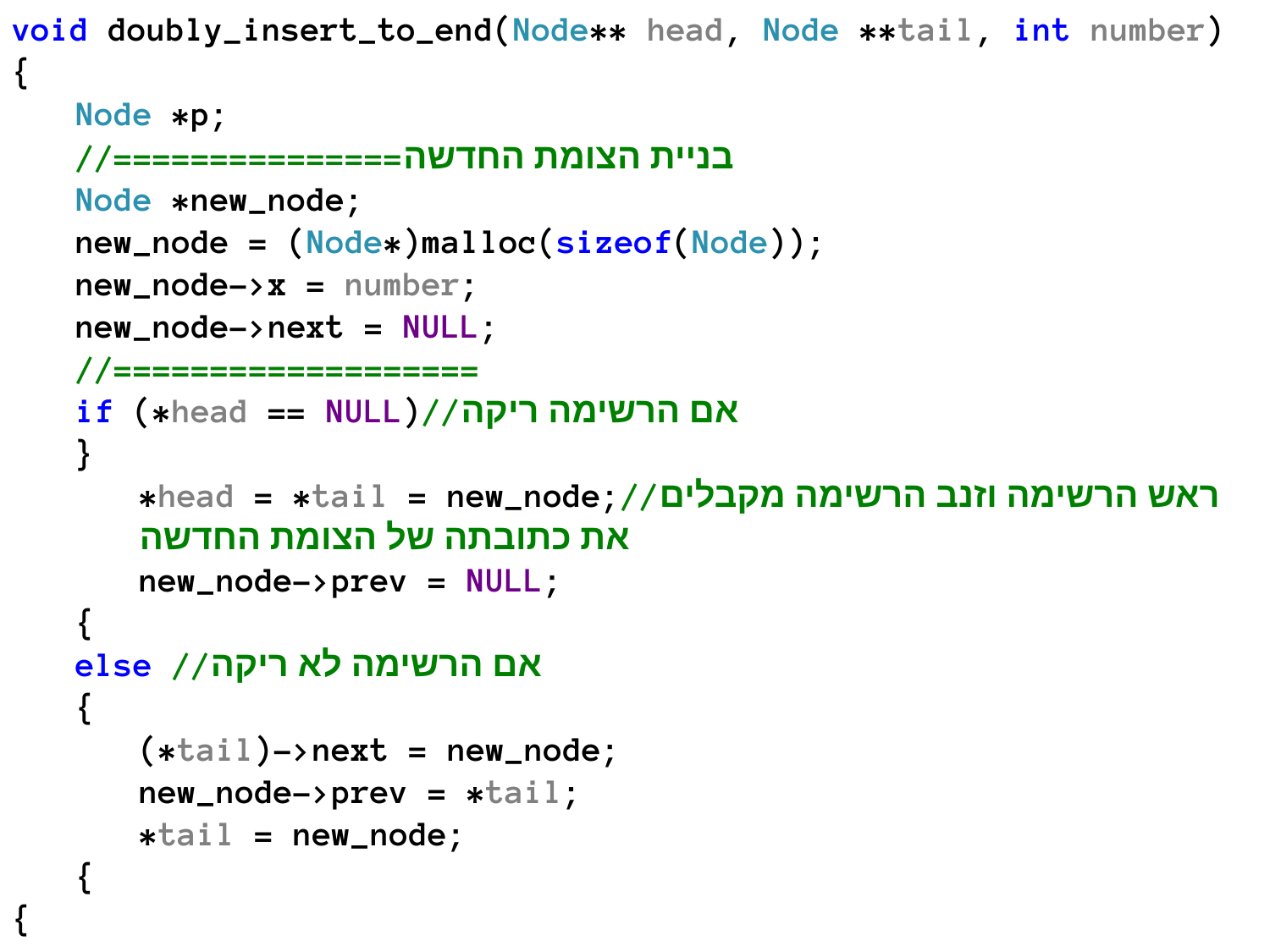

void doubly_insert_to_end(Node** head, Node **tail, int number)
{
Node *p;
//===============בניית הצומת החדשה
Node *new_node;
new_node = (Node*)malloc(sizeof(Node));
new_node->x = number;
new_node->next = NULL;
//===================
if (*head == NULL)//אם הרשימה ריקה
}
*head = *tail = new_node;//ראש הרשימה וזנב הרשימה מקבלים את כתובתה של הצומת החדשה
new_node->prev = NULL;
{
else //אם הרשימה לא ריקה
{
(*tail)->next = new_node;
new_node->prev = *tail;
*tail = new_node;
{
{